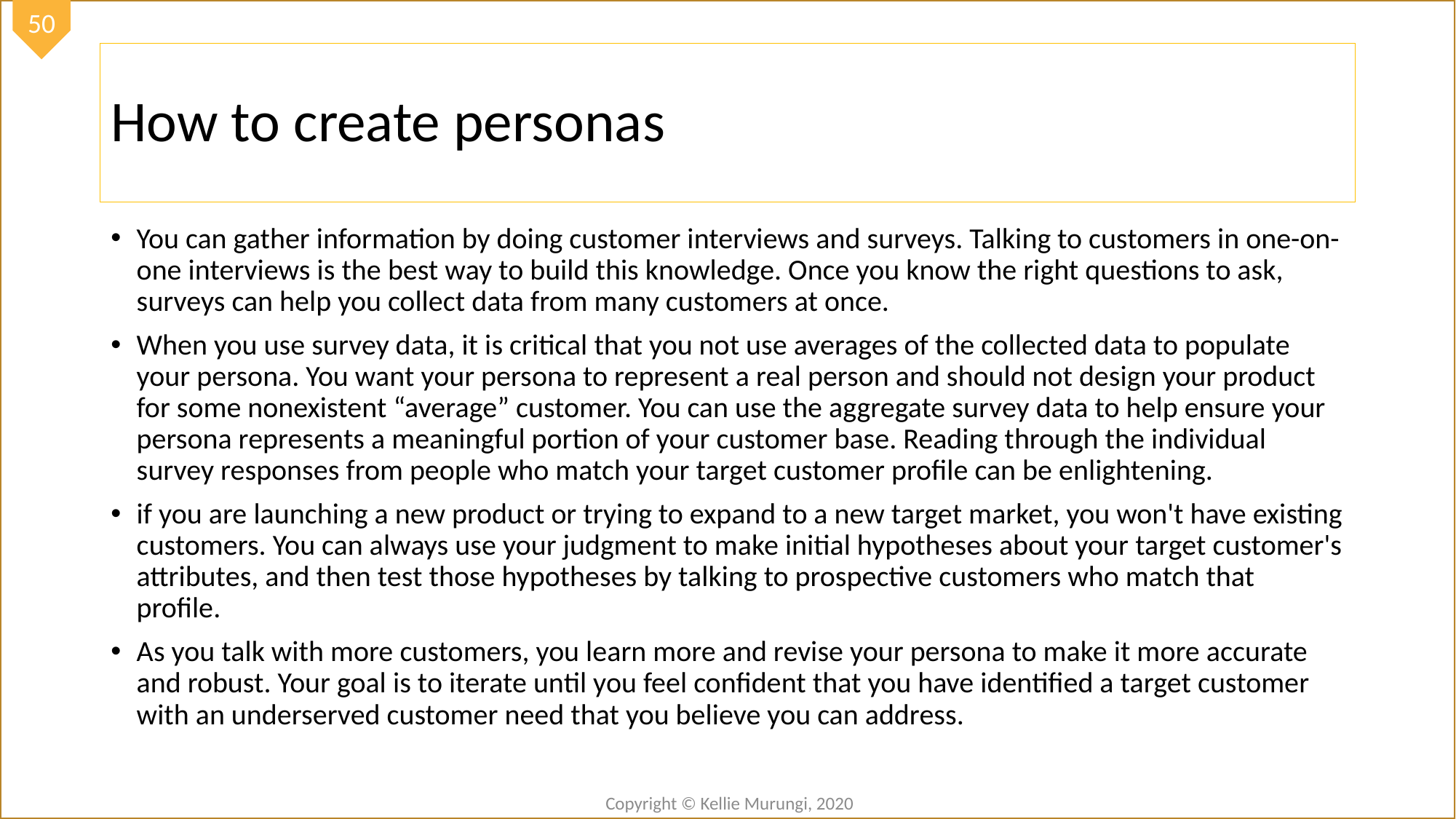

# How to create personas
You can gather information by doing customer interviews and surveys. Talking to customers in one-on-one interviews is the best way to build this knowledge. Once you know the right questions to ask, surveys can help you collect data from many customers at once.
When you use survey data, it is critical that you not use averages of the collected data to populate your persona. You want your persona to represent a real person and should not design your product for some nonexistent “average” customer. You can use the aggregate survey data to help ensure your persona represents a meaningful portion of your customer base. Reading through the individual survey responses from people who match your target customer profile can be enlightening.
if you are launching a new product or trying to expand to a new target market, you won't have existing customers. You can always use your judgment to make initial hypotheses about your target customer's attributes, and then test those hypotheses by talking to prospective customers who match that profile.
As you talk with more customers, you learn more and revise your persona to make it more accurate and robust. Your goal is to iterate until you feel confident that you have identified a target customer with an underserved customer need that you believe you can address.